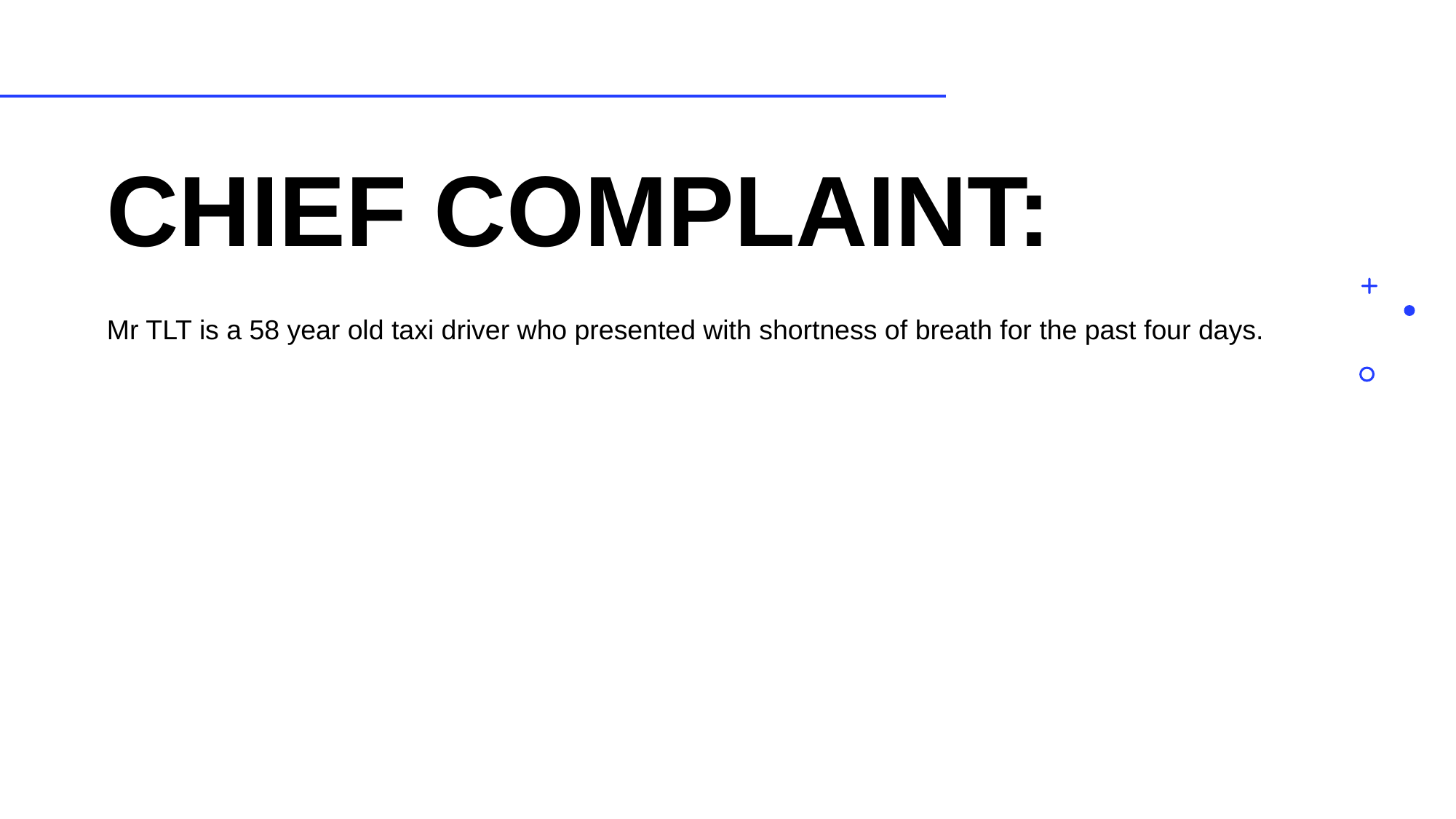

# Chief complaint:

Mr TLT is a 58 year old taxi driver who presented with shortness of breath for the past four days.